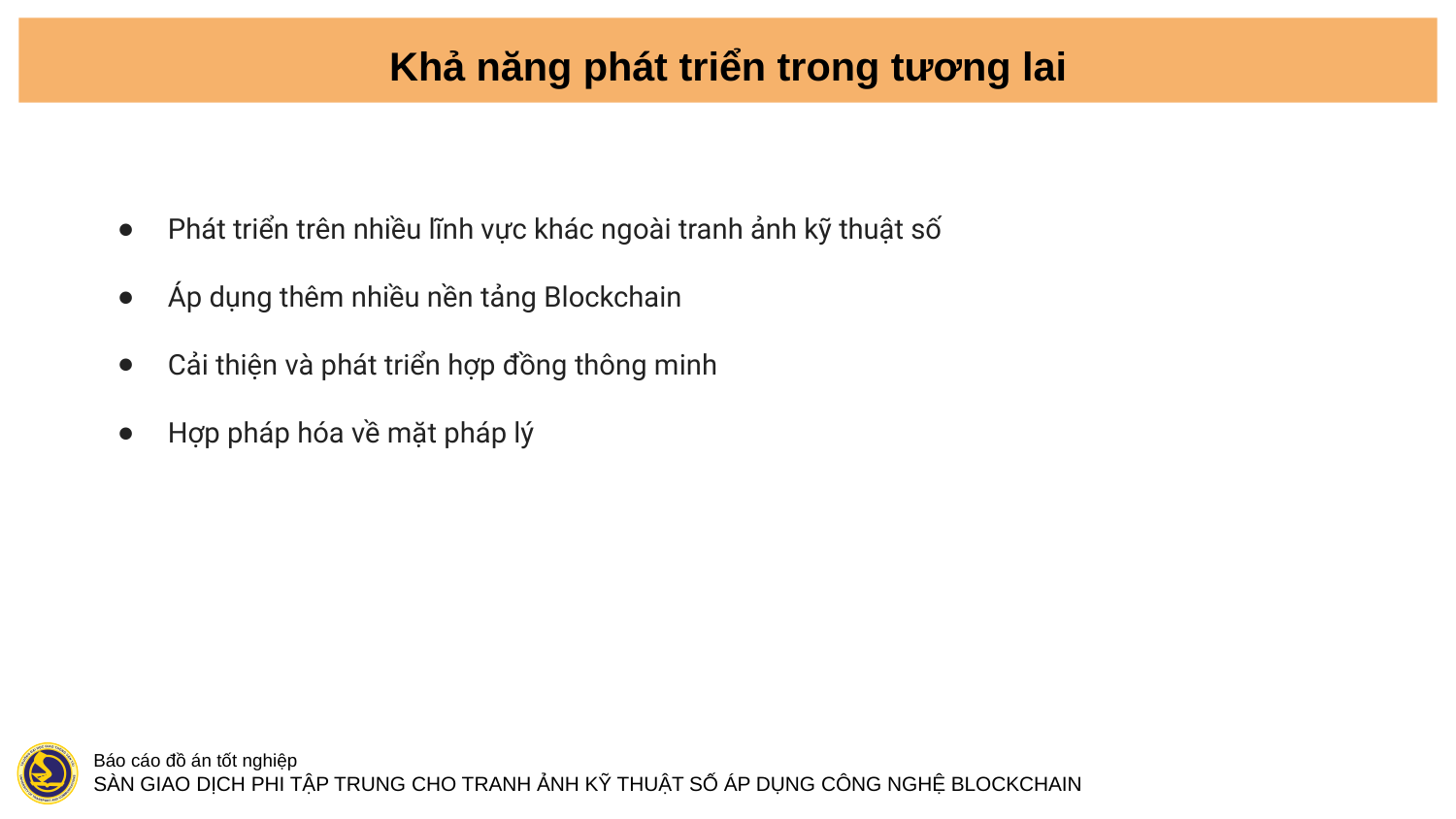

Khả năng phát triển trong tương lai
Phát triển trên nhiều lĩnh vực khác ngoài tranh ảnh kỹ thuật số
Áp dụng thêm nhiều nền tảng Blockchain
Cải thiện và phát triển hợp đồng thông minh
Hợp pháp hóa về mặt pháp lý